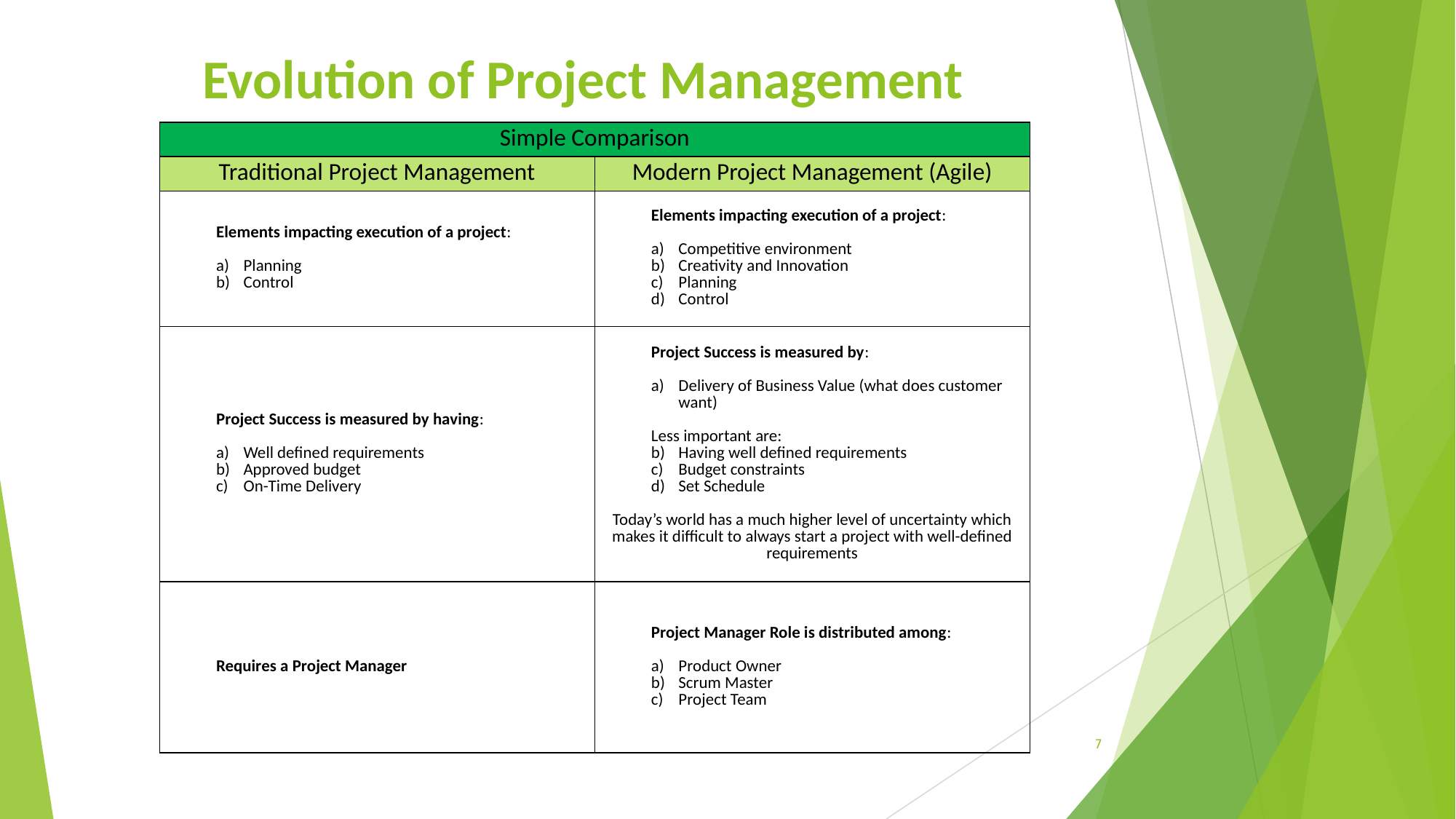

# Evolution of Project Management
| Simple Comparison |  |
| --- | --- |
| Traditional Project Management | Modern Project Management (Agile) |
| Elements impacting execution of a project: Planning Control | Elements impacting execution of a project: Competitive environment Creativity and Innovation Planning Control |
| Project Success is measured by having: Well defined requirements Approved budget On-Time Delivery | Project Success is measured by: Delivery of Business Value (what does customer want) Less important are: Having well defined requirements Budget constraints Set Schedule Today’s world has a much higher level of uncertainty which makes it difficult to always start a project with well-defined requirements |
| Requires a Project Manager | Project Manager Role is distributed among: Product Owner Scrum Master Project Team |
7